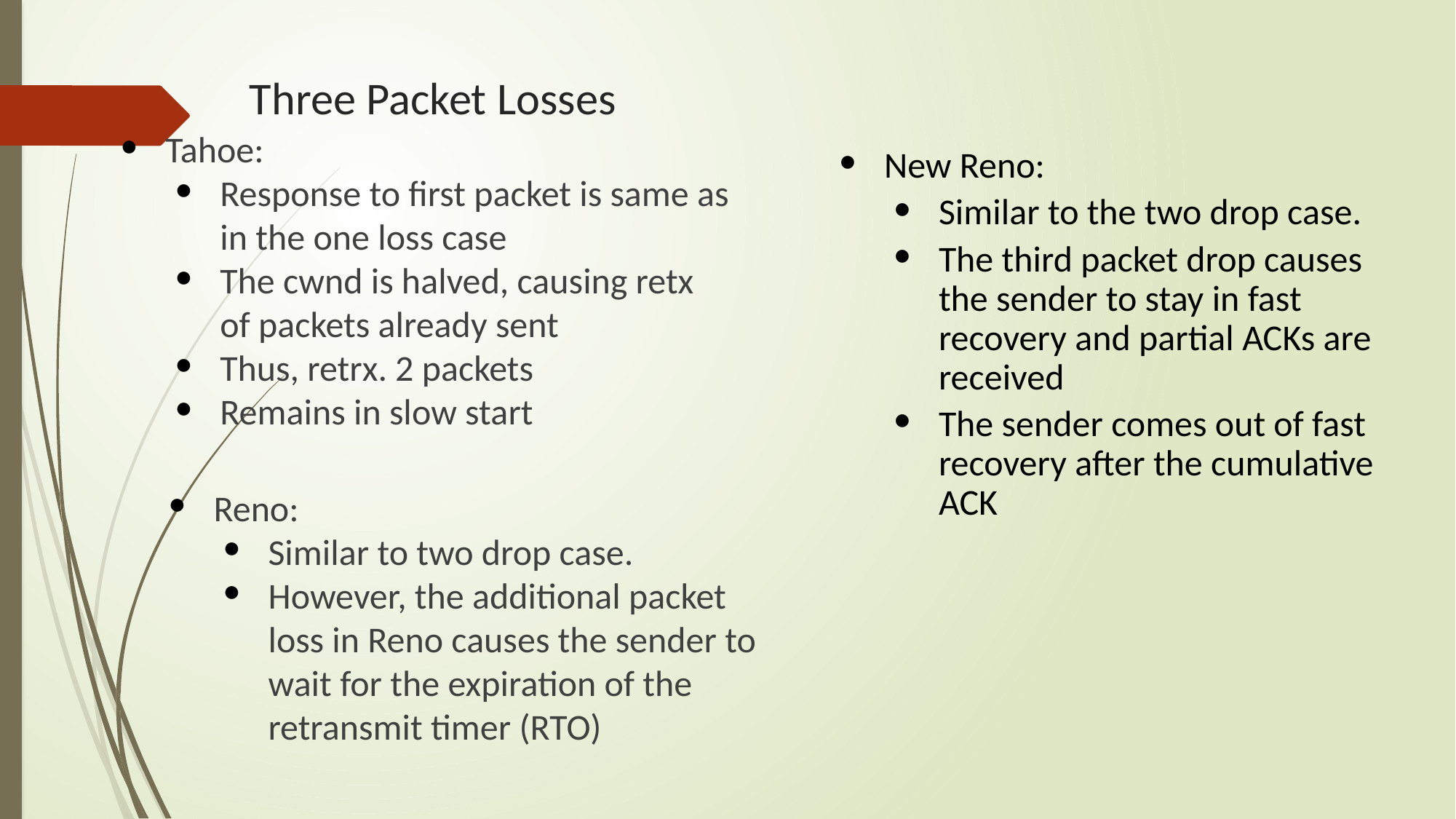

# Three Packet Losses
Tahoe:
Response to first packet is same as in the one loss case
The cwnd is halved, causing retx of packets already sent
Thus, retrx. 2 packets
Remains in slow start
New Reno:
Similar to the two drop case.
The third packet drop causes the sender to stay in fast recovery and partial ACKs are received
The sender comes out of fast recovery after the cumulative ACK
Reno:
Similar to two drop case.
However, the additional packet loss in Reno causes the sender to wait for the expiration of the retransmit timer (RTO)